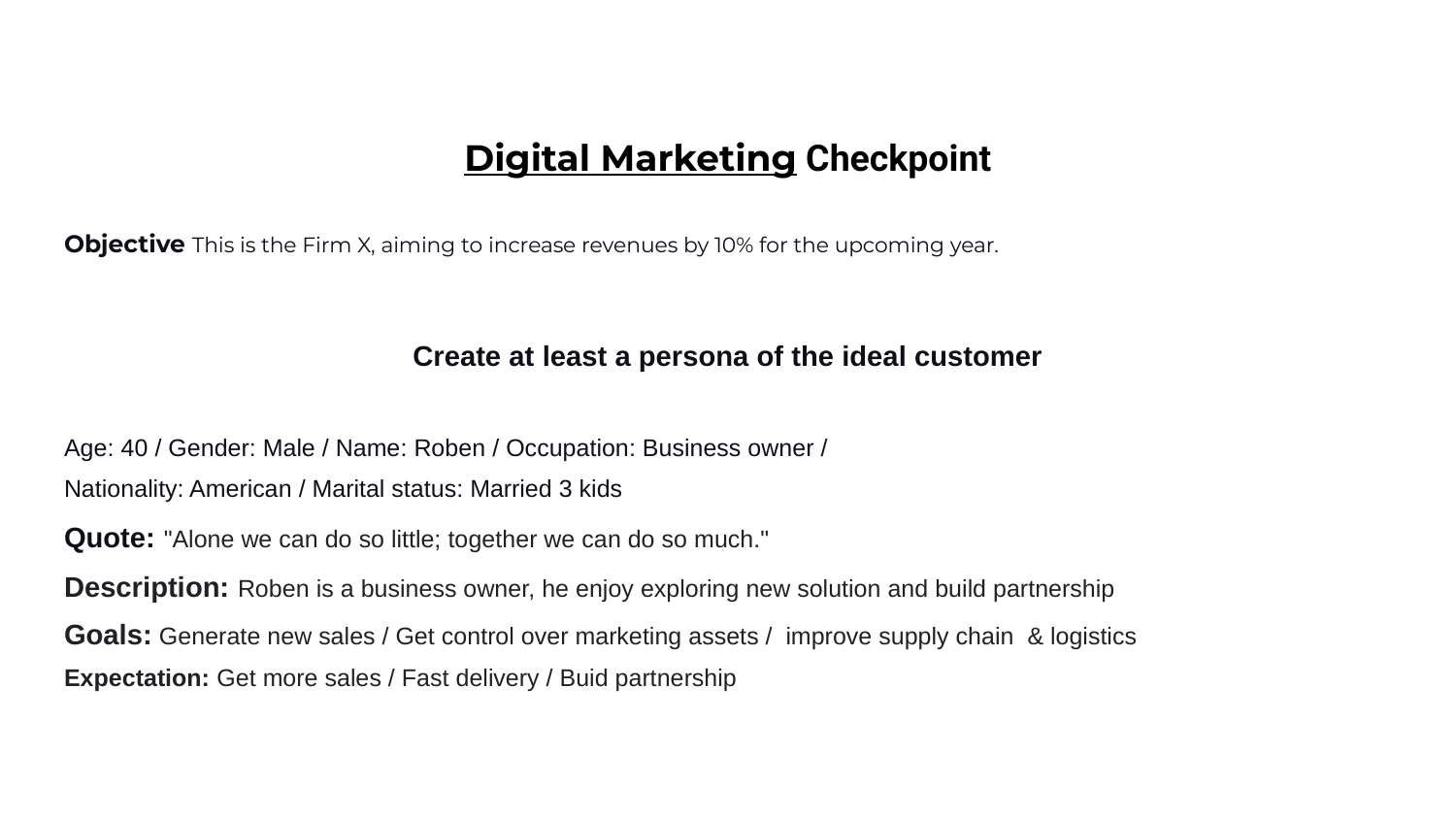

# Digital Marketing Checkpoint

Objective This is the Firm X, aiming to increase revenues by 10% for the upcoming year.
Create at least a persona of the ideal customer

Age: 40 / Gender: Male / Name: Roben / Occupation: Business owner /
Nationality: American / Marital status: Married 3 kids
Quote: "Alone we can do so little; together we can do so much."
Description: Roben is a business owner, he enjoy exploring new solution and build partnership
Goals: Generate new sales / Get control over marketing assets /  improve supply chain  & logistics
Expectation: Get more sales / Fast delivery / Buid partnership